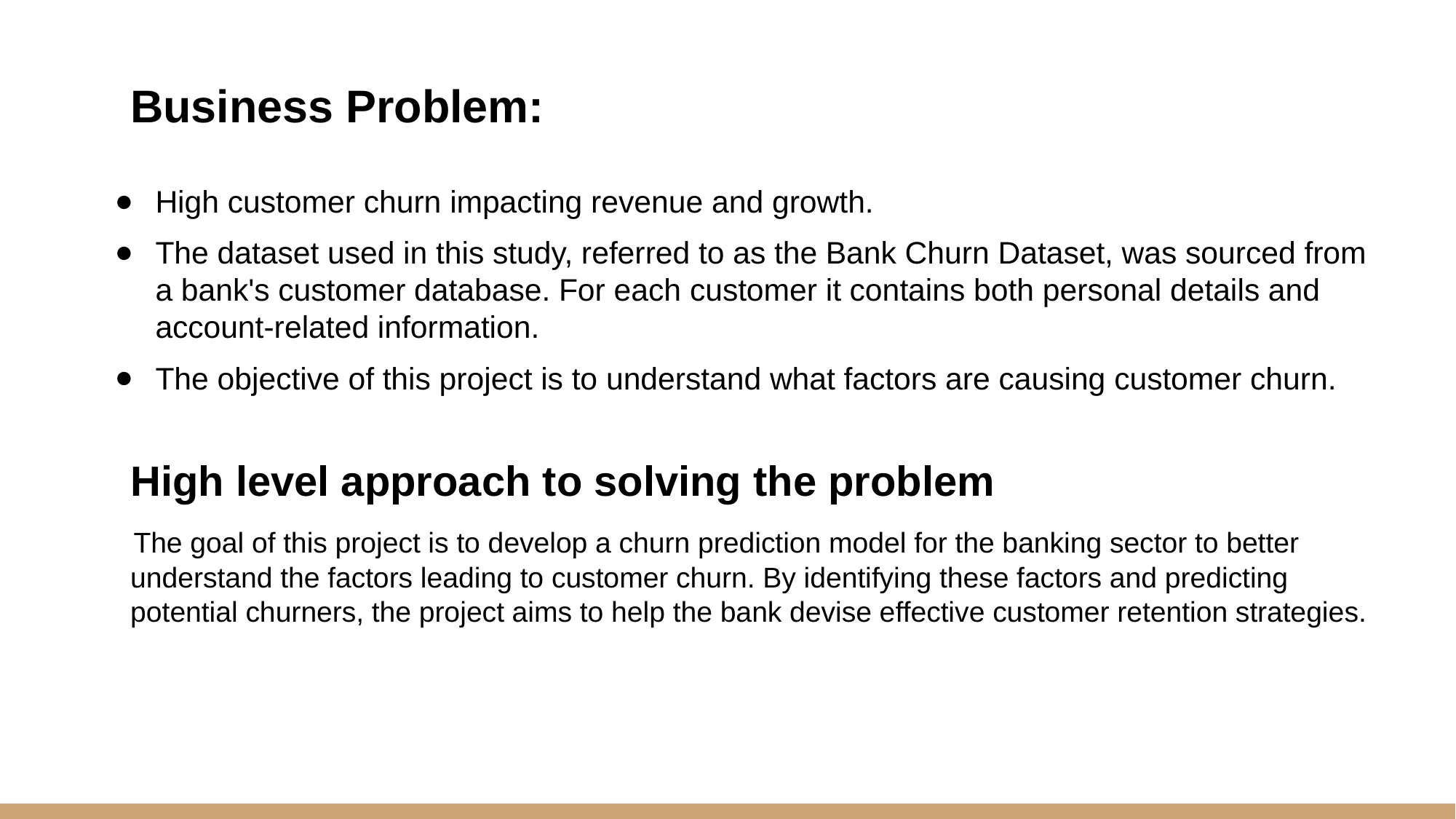

Business Problem:

High customer churn impacting revenue and growth.
The dataset used in this study, referred to as the Bank Churn Dataset, was sourced from a bank's customer database. For each customer it contains both personal details and account-related information.
The objective of this project is to understand what factors are causing customer churn.

High level approach to solving the problem
 The goal of this project is to develop a churn prediction model for the banking sector to better understand the factors leading to customer churn. By identifying these factors and predicting potential churners, the project aims to help the bank devise effective customer retention strategies.